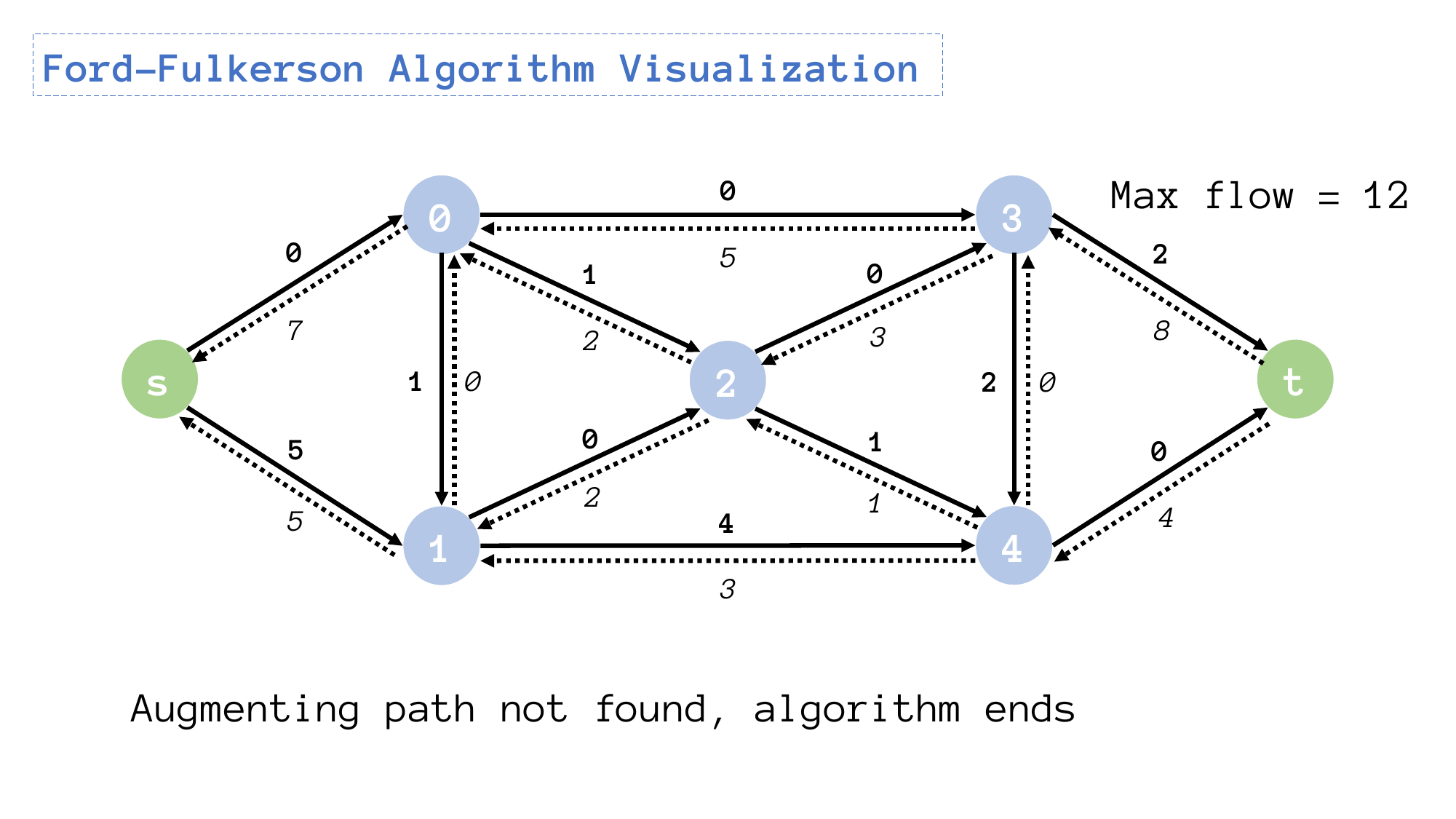

Ford-Fulkerson Algorithm Visualization
Max flow = 12
0
0
3
0
2
5
0
1
7
8
3
2
s
t
2
0
1
0
2
0
1
5
0
2
1
4
5
4
4
1
3
Augmenting path not found, algorithm ends